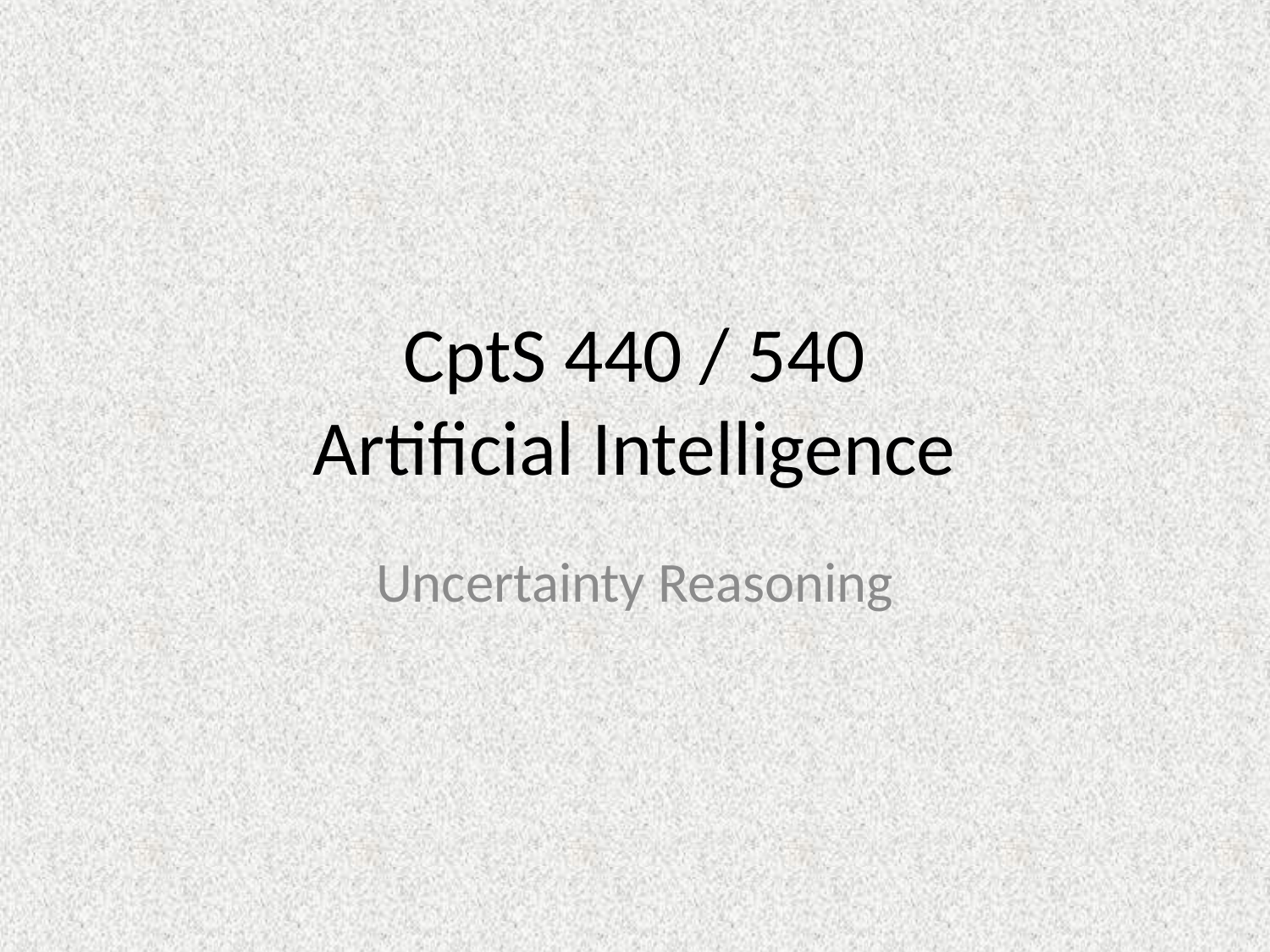

# CptS 440 / 540 Artificial Intelligence
Uncertainty Reasoning